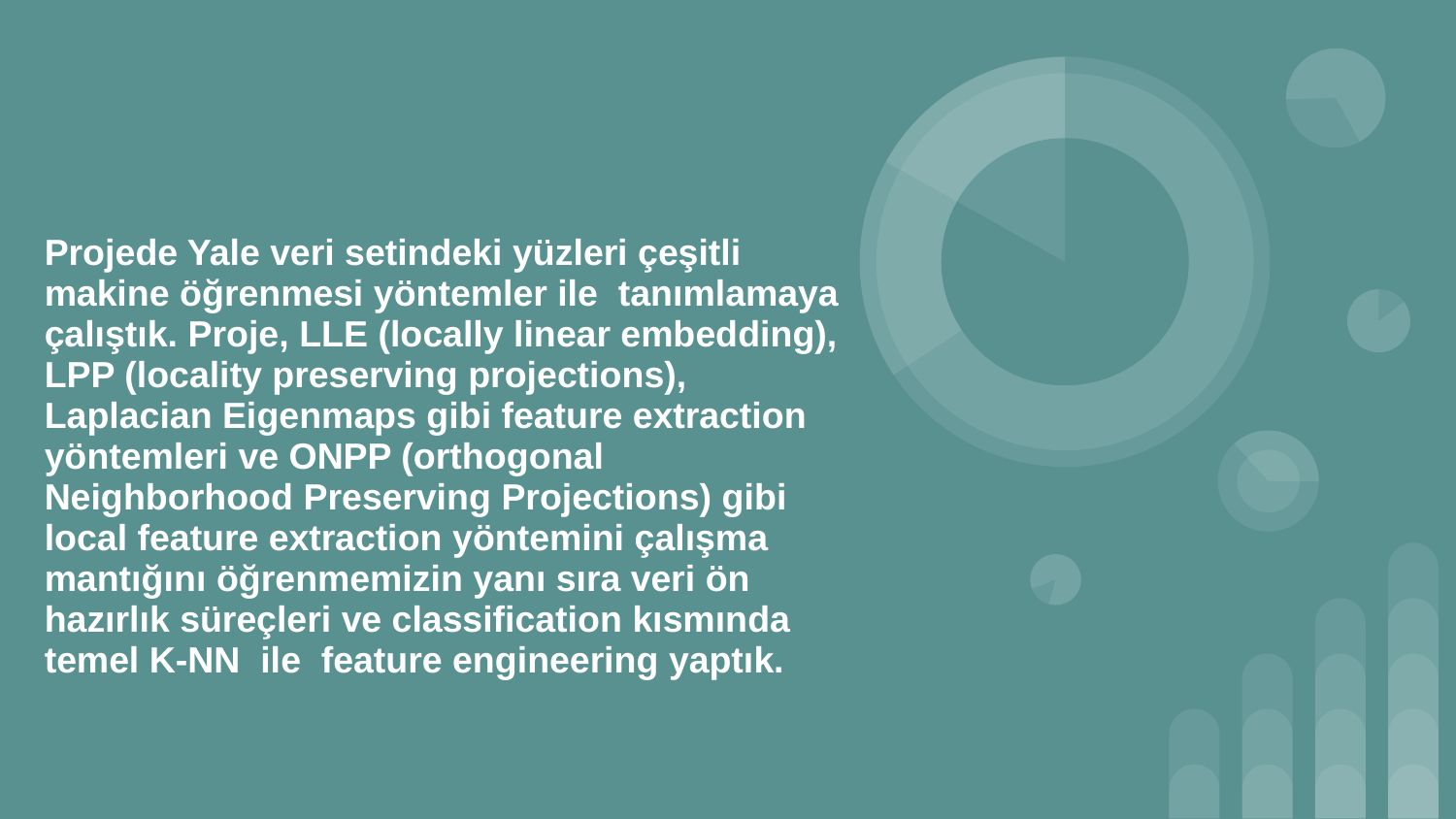

Projede Yale veri setindeki yüzleri çeşitli makine öğrenmesi yöntemler ile  tanımlamaya çalıştık. Proje, LLE (locally linear embedding), LPP (locality preserving projections), Laplacian Eigenmaps gibi feature extraction yöntemleri ve ONPP (orthogonal Neighborhood Preserving Projections) gibi local feature extraction yöntemini çalışma mantığını öğrenmemizin yanı sıra veri ön hazırlık süreçleri ve classification kısmında temel K-NN  ile  feature engineering yaptık.